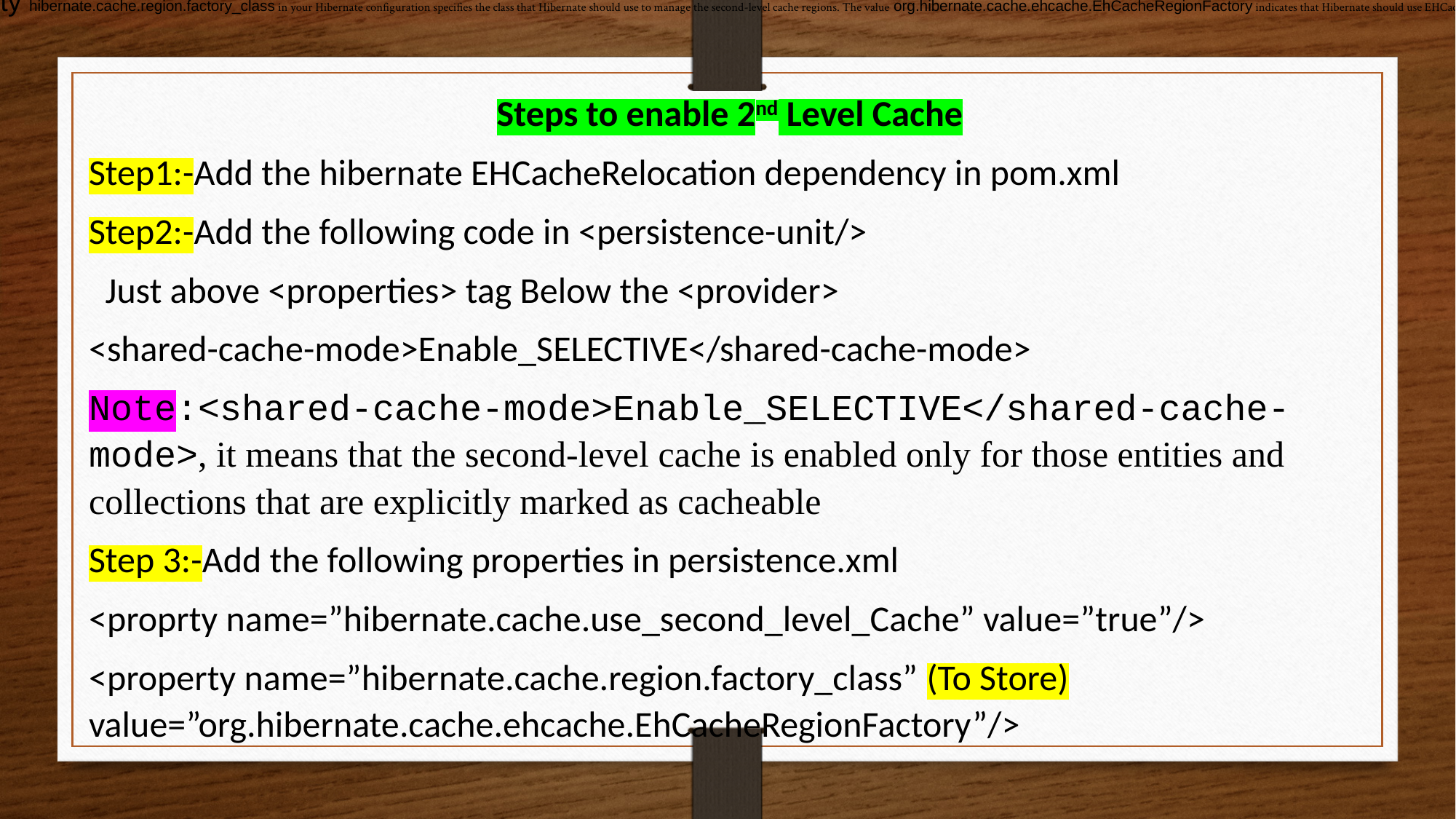

The property hibernate.cache.region.factory_class in your Hibernate configuration specifies the class that Hibernate should use to manage the second-level cache regions. The value org.hibernate.cache.ehcache.EhCacheRegionFactory indicates that Hibernate should use EHCache as the caching provider.
Steps to enable 2nd Level Cache
Step1:-Add the hibernate EHCacheRelocation dependency in pom.xml
Step2:-Add the following code in <persistence-unit/>
  Just above <properties> tag Below the <provider>
<shared-cache-mode>Enable_SELECTIVE</shared-cache-mode>
Note:<shared-cache-mode>Enable_SELECTIVE</shared-cache-mode>, it means that the second-level cache is enabled only for those entities and collections that are explicitly marked as cacheable
Step 3:-Add the following properties in persistence.xml
<proprty name=”hibernate.cache.use_second_level_Cache” value=”true”/>
<property name=”hibernate.cache.region.factory_class” (To Store) value=”org.hibernate.cache.ehcache.EhCacheRegionFactory”/>